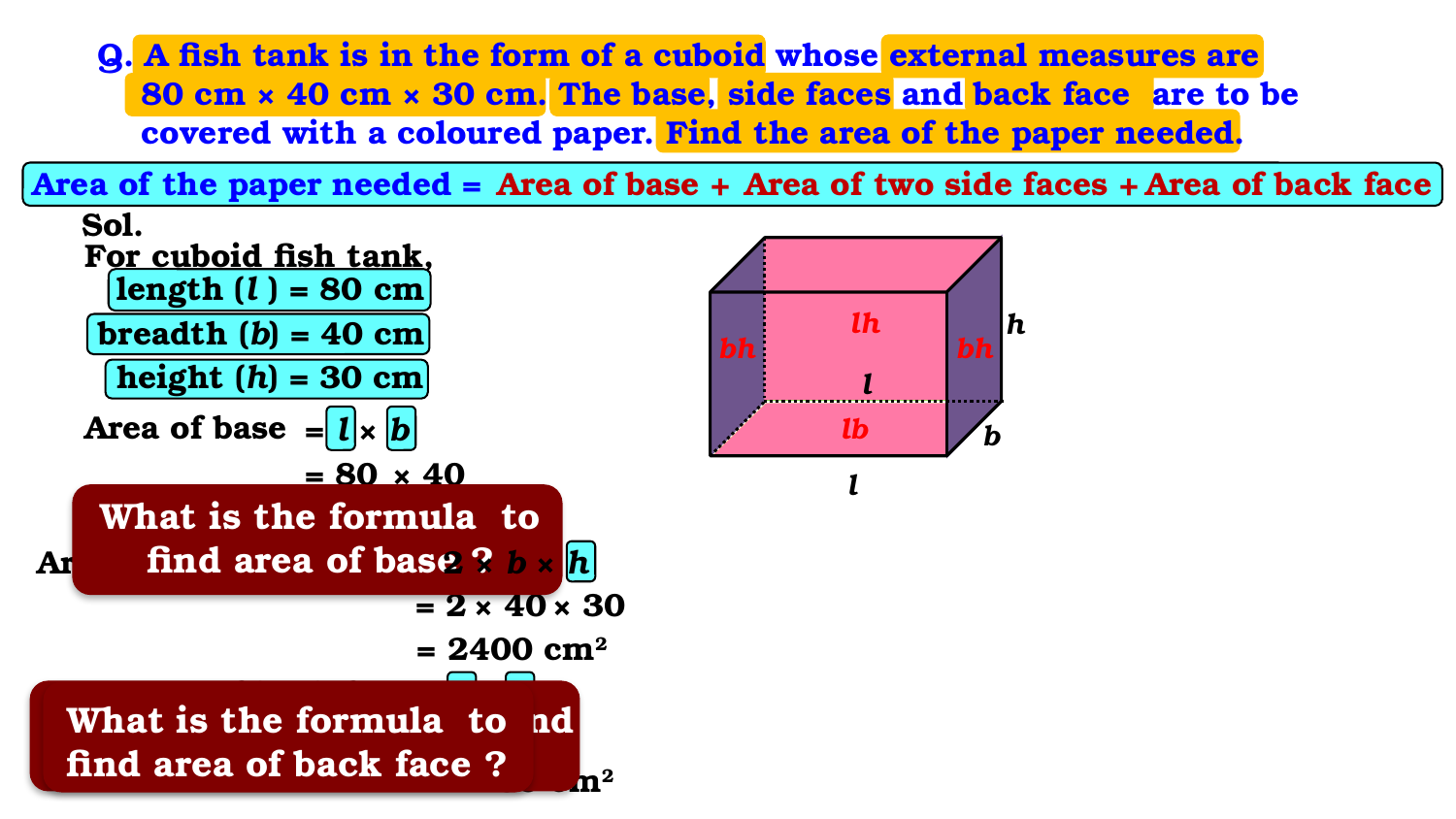

Q. A fish tank is in the form of a cuboid whose external measures are
    80 cm × 40 cm × 30 cm. The base, side faces and back face  are to be
    covered with a coloured paper. Find the area of the paper needed.

Area of the paper needed =
Area of base +
Area of two side faces +
Area of back face

Sol.
For cuboid fish tank,

length (l ) = 80 cm

lh
h
breadth (b) = 40 cm

bh
bh
height (h) = 30 cm
l

Area of base
= l × b

lb

b
= 80
× 40
l

What is the formula  to find area of base ?
= 3200 cm2
Area of two side faces =
 2 × b × h

= 2
× 40
× 30
= 2400 cm2
Area of back face
= l × h

What is the formula  to find area of back face ?
What is the formula  to find area of a side face ?
= 80
× 30
= 2400 cm2